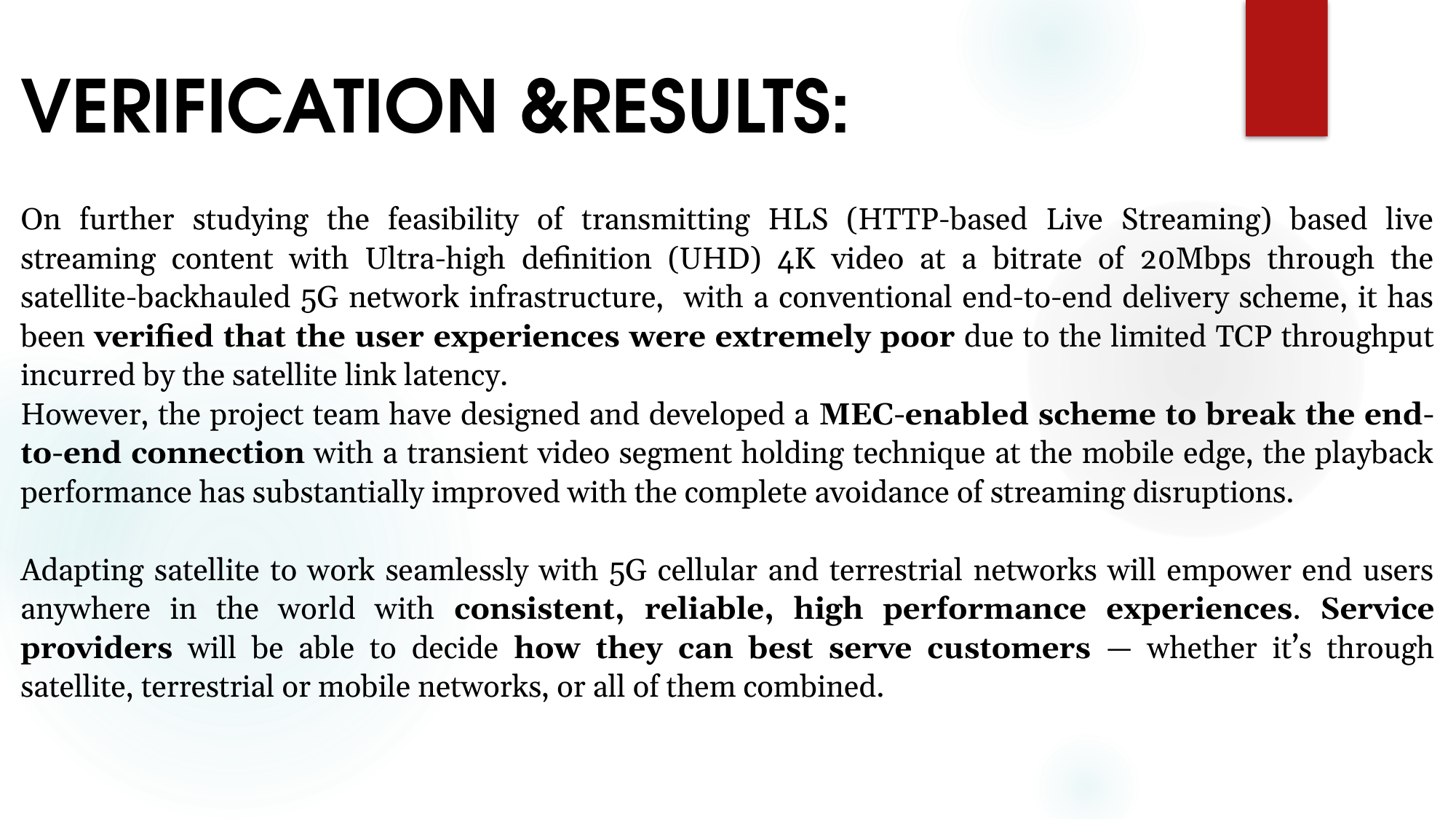

VERIFICATION &RESULTS:
On further studying the feasibility of transmitting HLS (HTTP-based Live Streaming) based live streaming content with Ultra-high definition (UHD) 4K video at a bitrate of 20Mbps through the satellite-backhauled 5G network infrastructure,  with a conventional end-to-end delivery scheme, it has been verified that the user experiences were extremely poor due to the limited TCP throughput incurred by the satellite link latency.
However, the project team have designed and developed a MEC-enabled scheme to break the end-to-end connection with a transient video segment holding technique at the mobile edge, the playback performance has substantially improved with the complete avoidance of streaming disruptions.

Adapting satellite to work seamlessly with 5G cellular and terrestrial networks will empower end users anywhere in the world with consistent, reliable, high performance experiences. Service providers will be able to decide how they can best serve customers — whether it’s through satellite, terrestrial or mobile networks, or all of them combined.